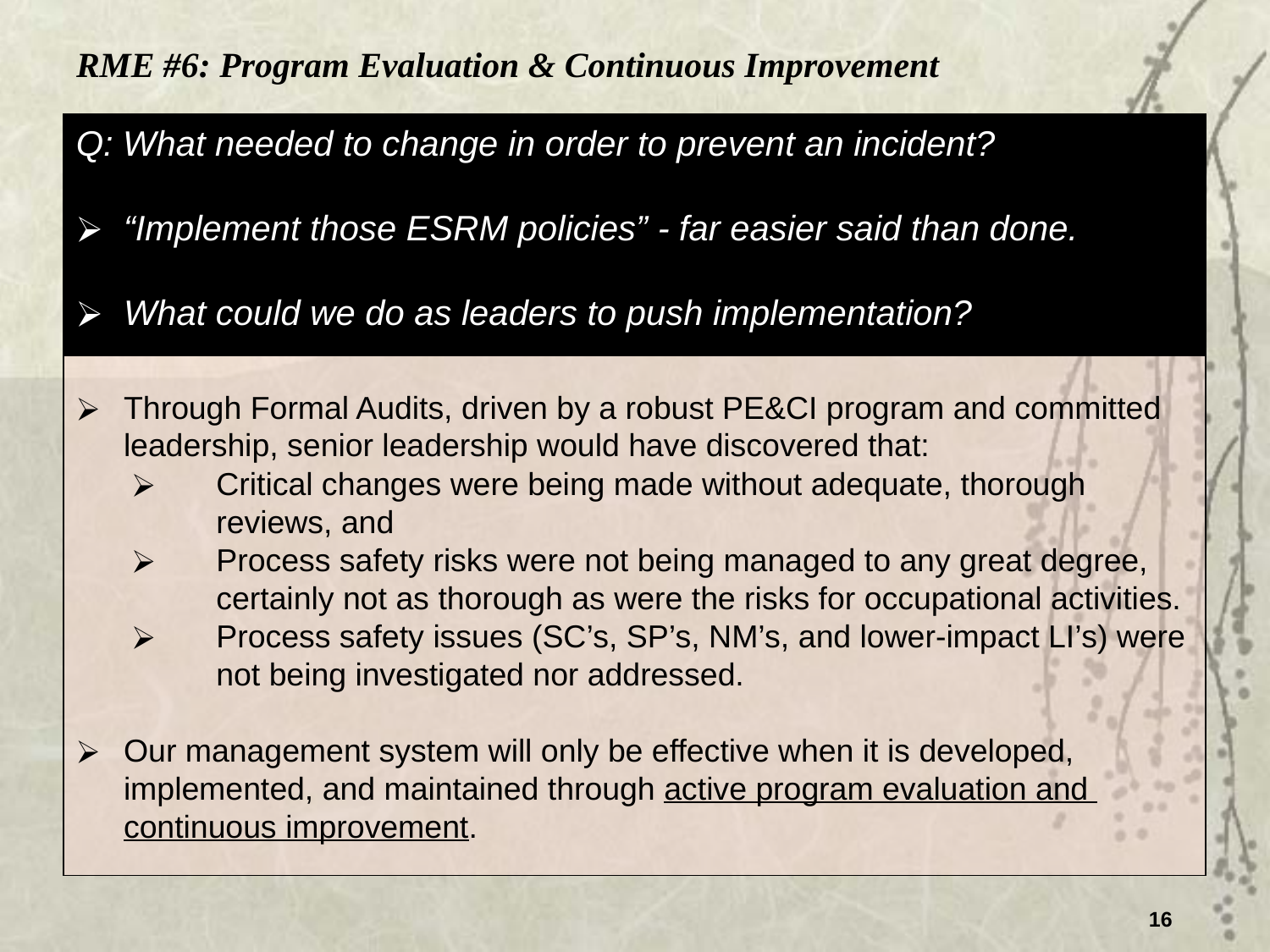

RME #6: Program Evaluation & Continuous Improvement
Q: What needed to change in order to prevent an incident?

“Implement those ESRM policies” - far easier said than done.

What could we do as leaders to push implementation?

Through Formal Audits, driven by a robust PE&CI program and committed leadership, senior leadership would have discovered that:
Critical changes were being made without adequate, thorough reviews, and
Process safety risks were not being managed to any great degree, certainly not as thorough as were the risks for occupational activities.
Process safety issues (SC’s, SP’s, NM’s, and lower-impact LI’s) were not being investigated nor addressed.

Our management system will only be effective when it is developed,
implemented, and maintained through active program evaluation and
continuous improvement.

16